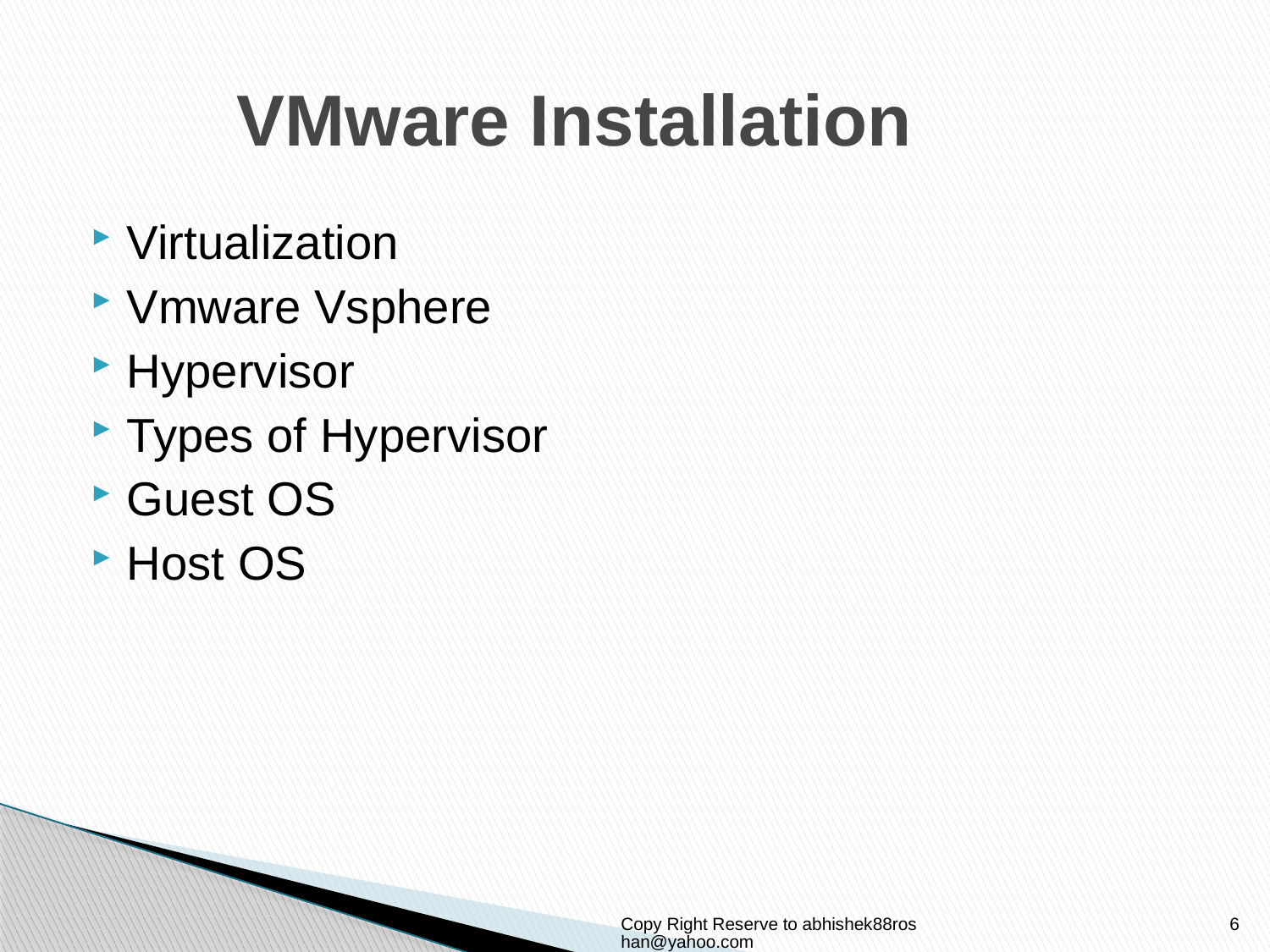

# VMware Installation
Virtualization
Vmware Vsphere
Hypervisor
Types of Hypervisor
Guest OS
Host OS
Copy Right Reserve to abhishek88roshan@yahoo.com
6